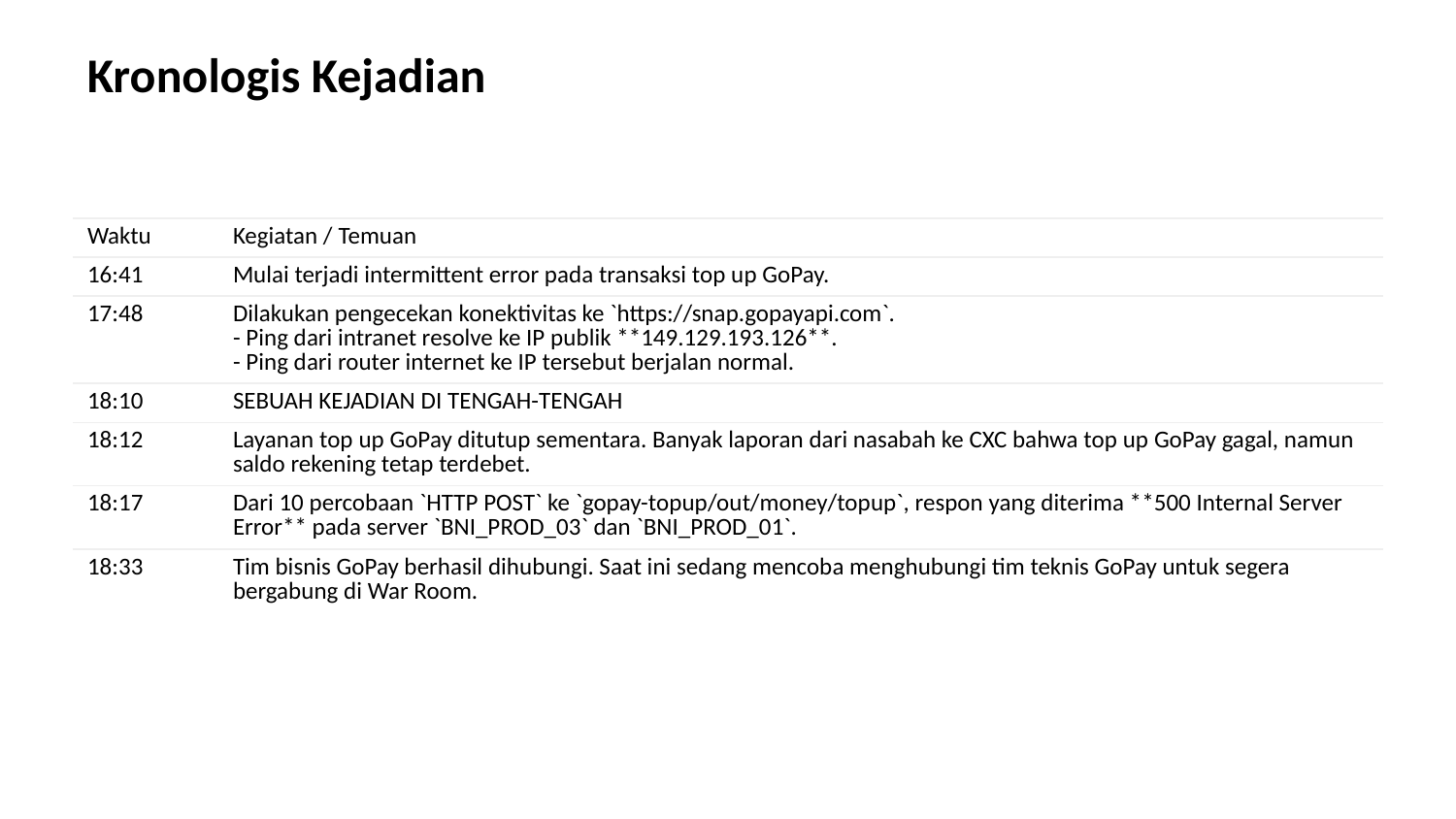

Kronologis Kejadian
| Waktu | Kegiatan / Temuan |
| --- | --- |
| 16:41 | Mulai terjadi intermittent error pada transaksi top up GoPay. |
| 17:48 | Dilakukan pengecekan konektivitas ke `https://snap.gopayapi.com`. - Ping dari intranet resolve ke IP publik \*\*149.129.193.126\*\*. - Ping dari router internet ke IP tersebut berjalan normal. |
| 18:10 | SEBUAH KEJADIAN DI TENGAH-TENGAH |
| 18:12 | Layanan top up GoPay ditutup sementara. Banyak laporan dari nasabah ke CXC bahwa top up GoPay gagal, namun saldo rekening tetap terdebet. |
| 18:17 | Dari 10 percobaan `HTTP POST` ke `gopay-topup/out/money/topup`, respon yang diterima \*\*500 Internal Server Error\*\* pada server `BNI\_PROD\_03` dan `BNI\_PROD\_01`. |
| 18:33 | Tim bisnis GoPay berhasil dihubungi. Saat ini sedang mencoba menghubungi tim teknis GoPay untuk segera bergabung di War Room. |